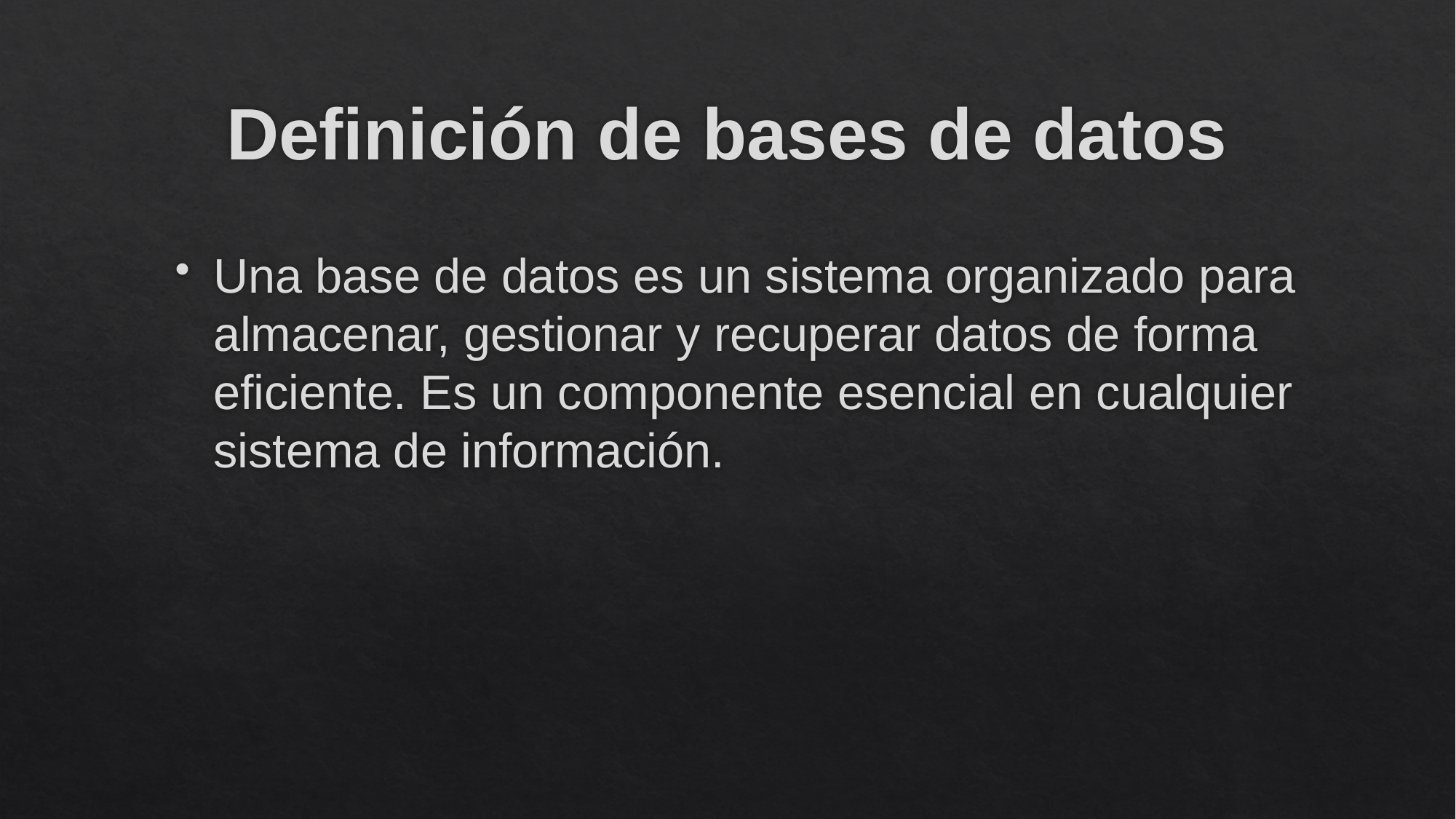

# Definición de bases de datos
Una base de datos es un sistema organizado para almacenar, gestionar y recuperar datos de forma eficiente. Es un componente esencial en cualquier sistema de información.